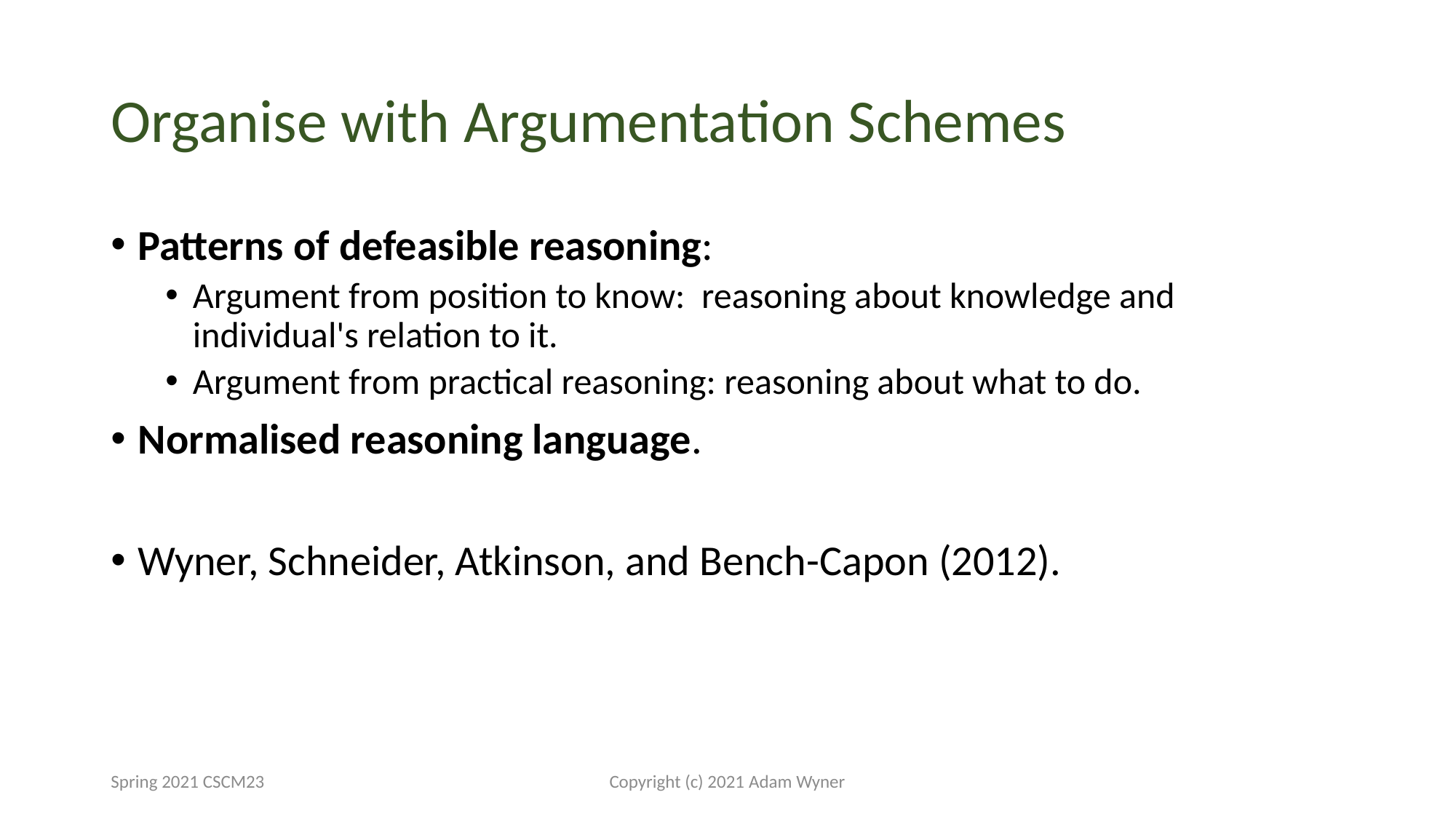

# Organise with Argumentation Schemes
Patterns of defeasible reasoning:
Argument from position to know:  reasoning about knowledge and individual's relation to it.
Argument from practical reasoning: reasoning about what to do.
Normalised reasoning language.

Wyner, Schneider, Atkinson, and Bench-Capon (2012).
Spring 2021 CSCM23
Copyright (c) 2021 Adam Wyner